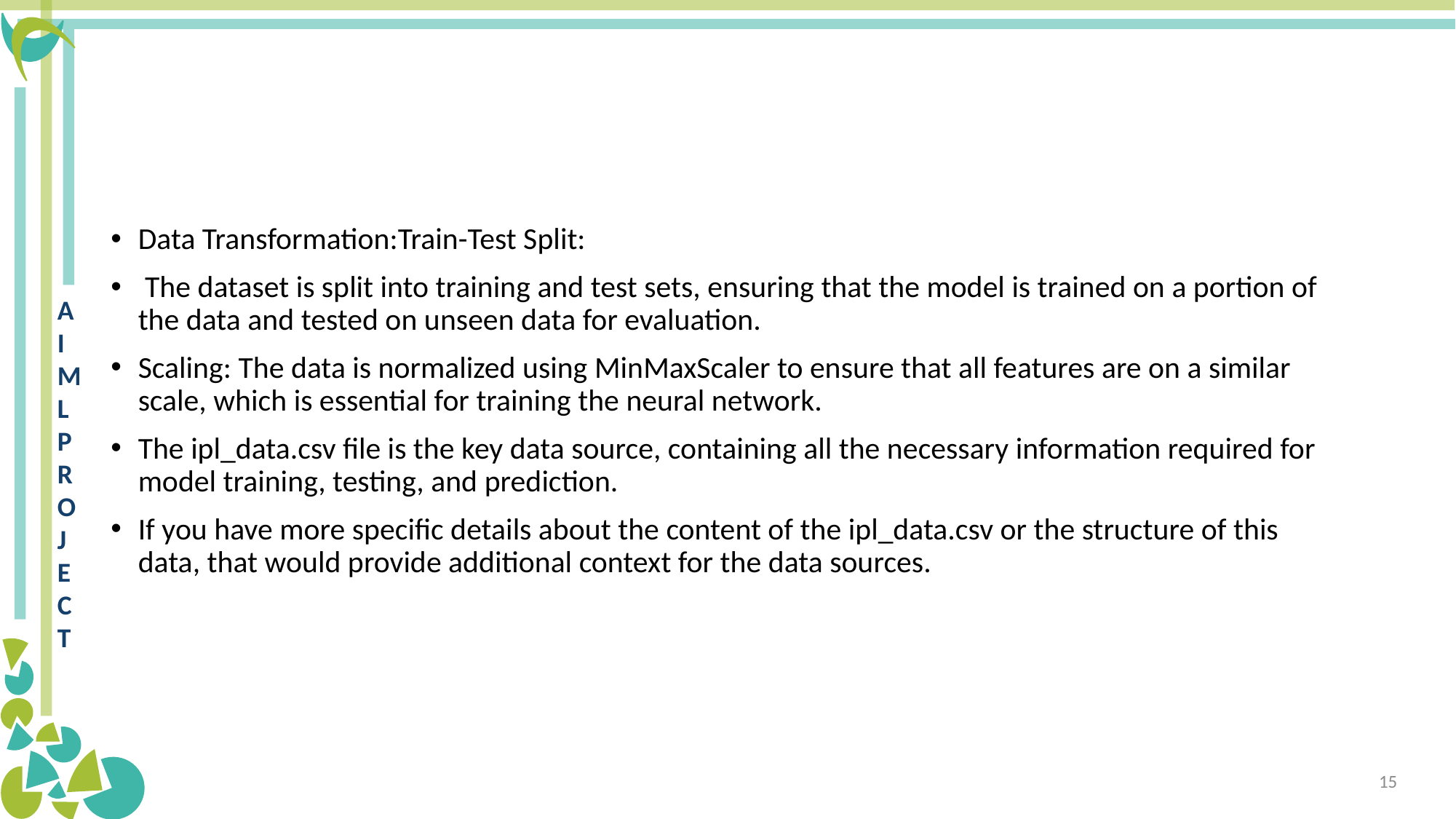

#
Data Transformation:Train-Test Split:
 The dataset is split into training and test sets, ensuring that the model is trained on a portion of the data and tested on unseen data for evaluation.
Scaling: The data is normalized using MinMaxScaler to ensure that all features are on a similar scale, which is essential for training the neural network.
The ipl_data.csv file is the key data source, containing all the necessary information required for model training, testing, and prediction.
If you have more specific details about the content of the ipl_data.csv or the structure of this data, that would provide additional context for the data sources.
15